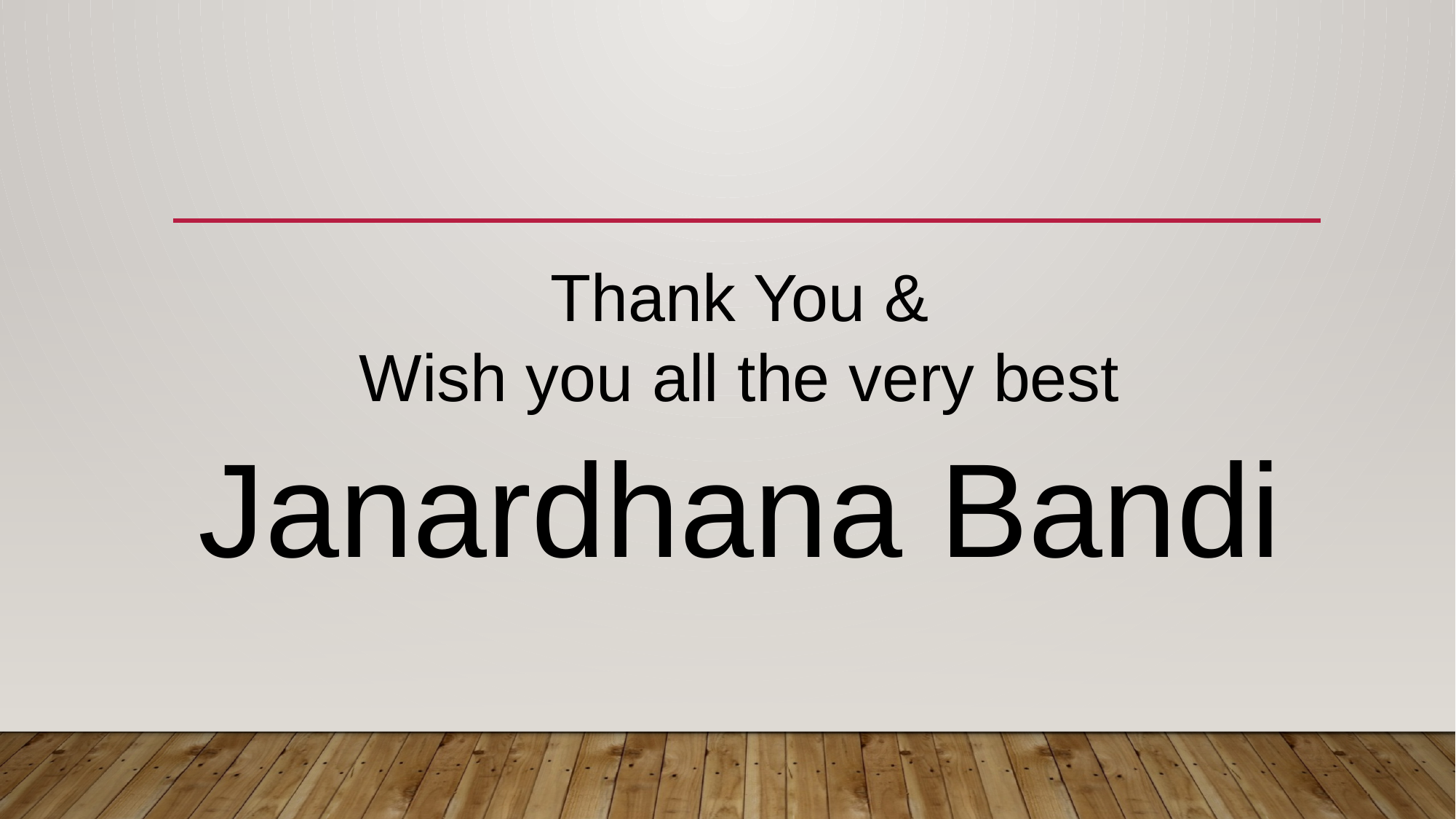

Thank You &
Wish you all the very best
Janardhana Bandi